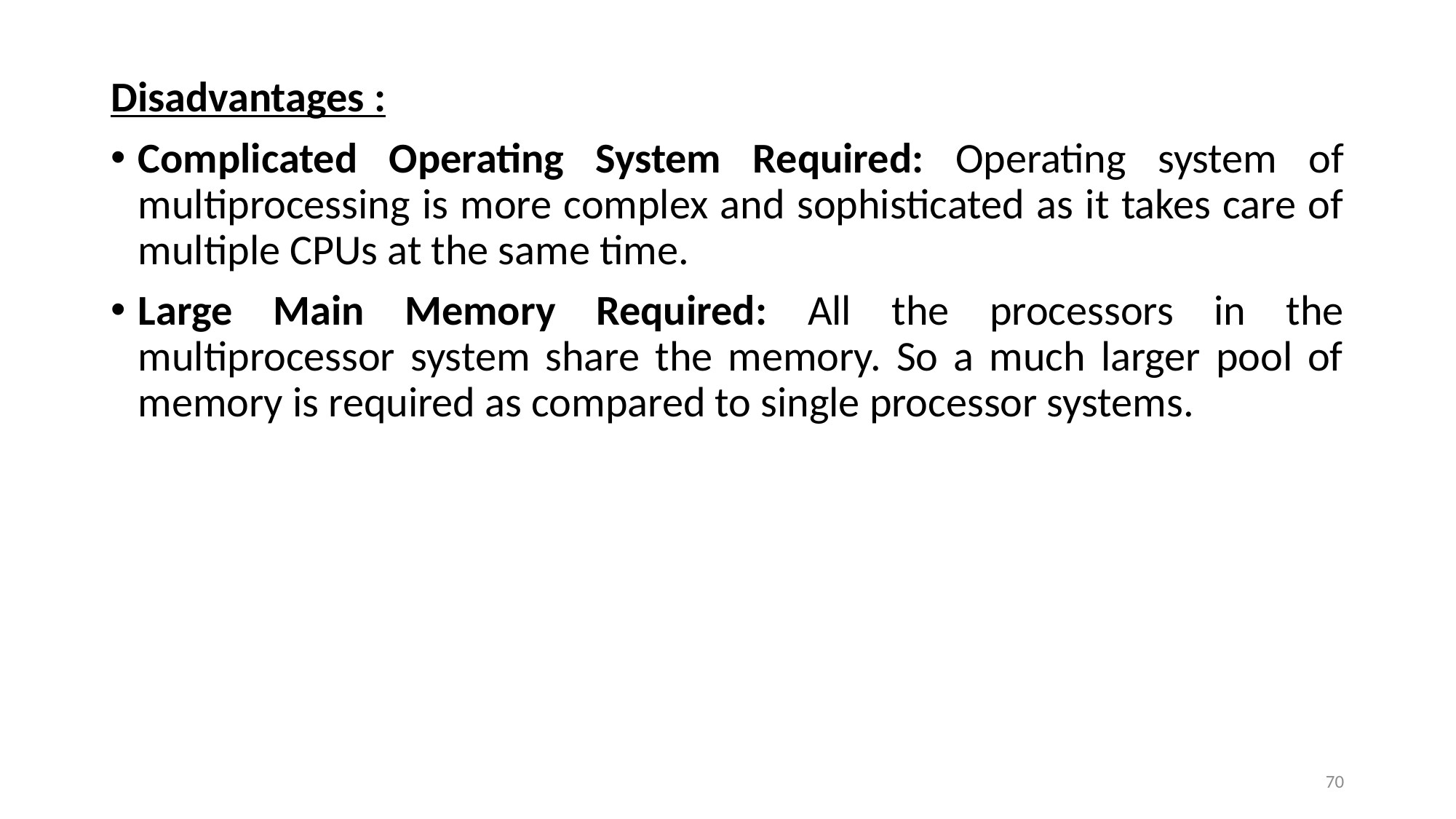

Disadvantages :
Complicated Operating System Required: Operating system of multiprocessing is more complex and sophisticated as it takes care of multiple CPUs at the same time.
Large Main Memory Required: All the processors in the multiprocessor system share the memory. So a much larger pool of memory is required as compared to single processor systems.

70